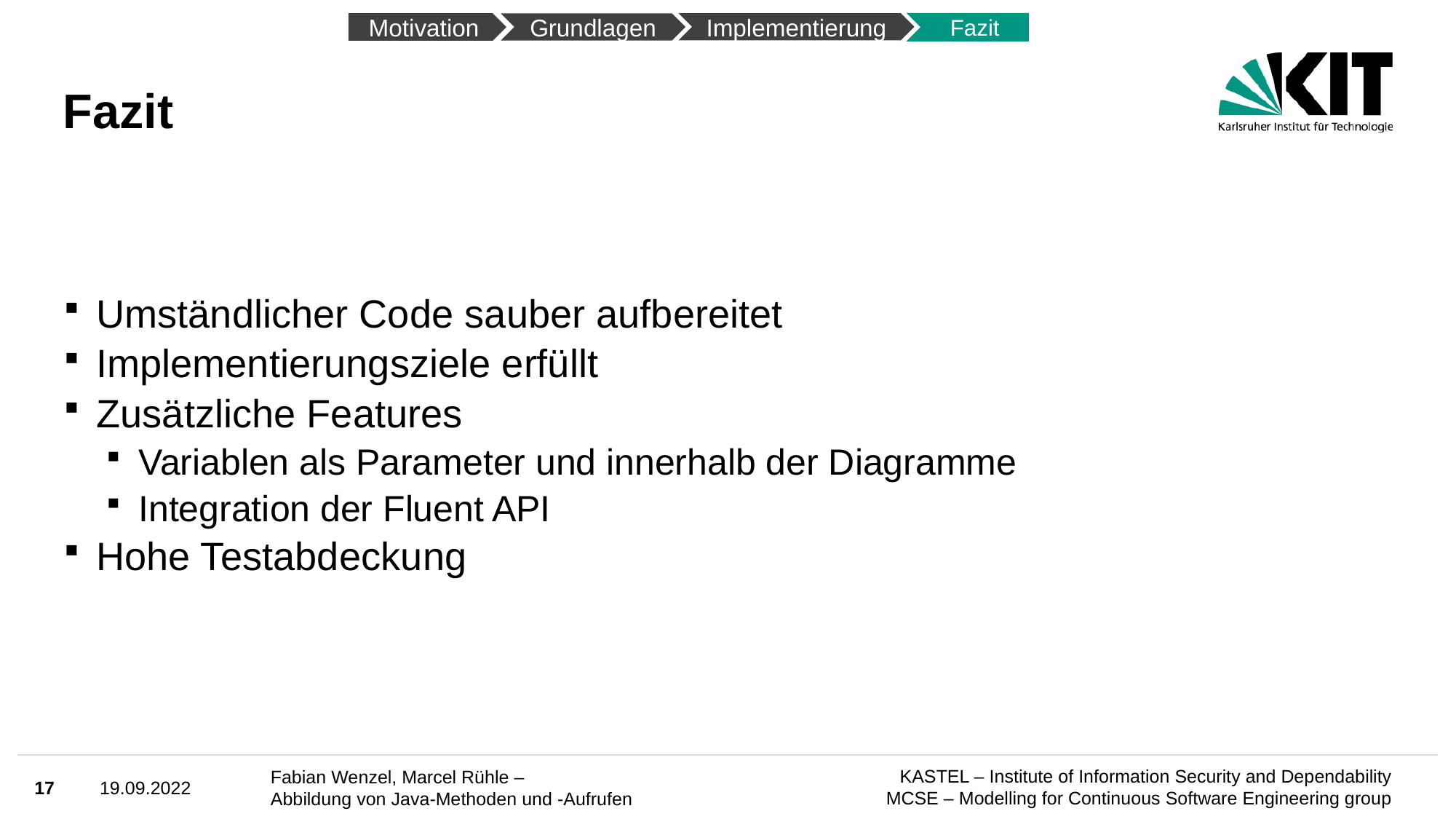

Fazit
Motivation
Implementierung
Grundlagen
# Fazit

Umständlicher Code sauber aufbereitet
Implementierungsziele erfüllt
Zusätzliche Features
Variablen als Parameter und innerhalb der Diagramme
Integration der Fluent API
Hohe Testabdeckung

17
19.09.2022